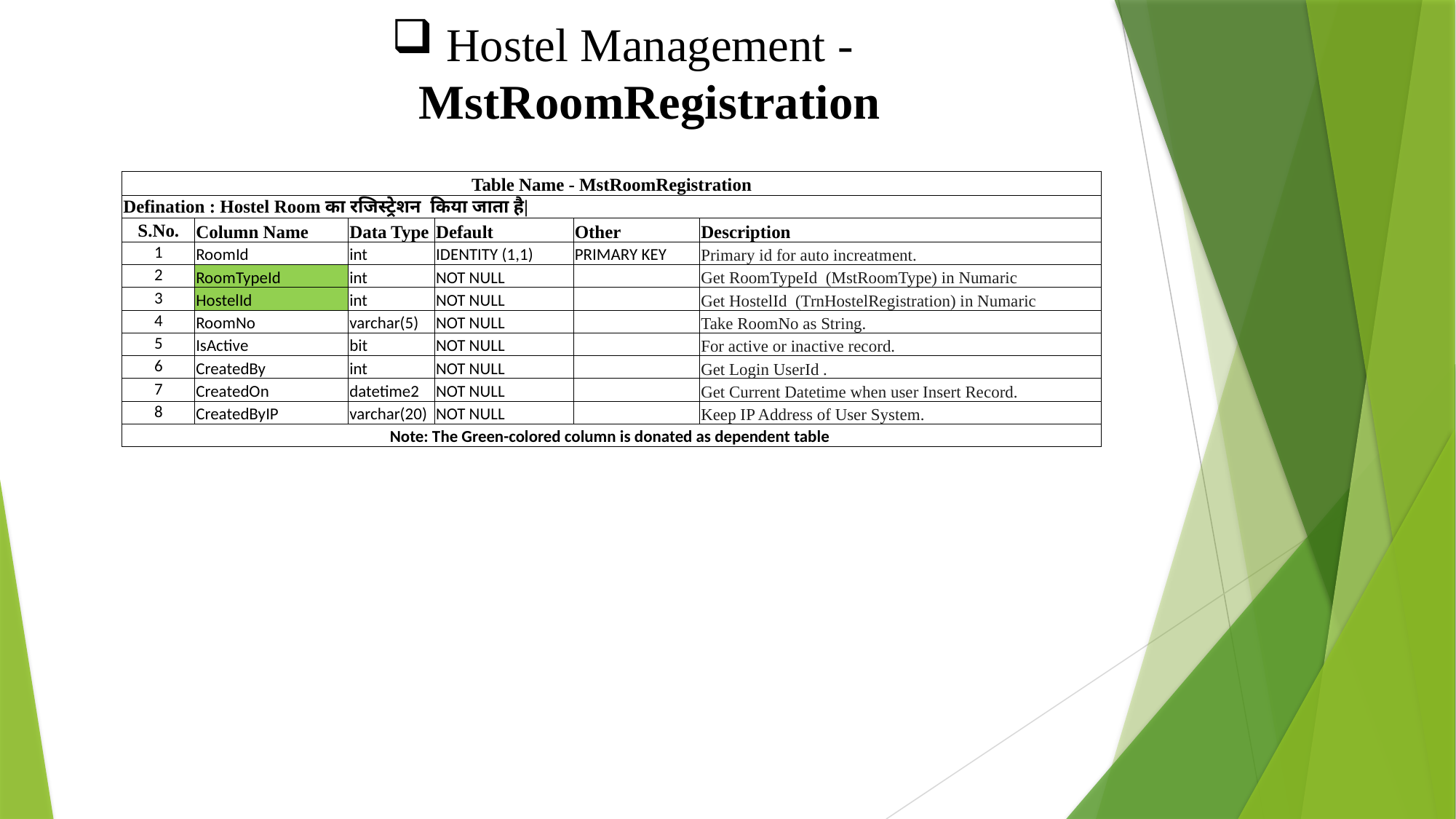

Hostel Management -MstRoomRegistration
| Table Name - MstRoomRegistration |  |  |  |  |  |
| --- | --- | --- | --- | --- | --- |
| Defination : Hostel Room का रजिस्ट्रेशन किया जाता है| |  |  |  |  |  |
| S.No. | Column Name | Data Type | Default | Other | Description |
| 1 | RoomId | int | IDENTITY (1,1) | PRIMARY KEY | Primary id for auto increatment. |
| 2 | RoomTypeId | int | NOT NULL |  | Get RoomTypeId (MstRoomType) in Numaric |
| 3 | HostelId | int | NOT NULL |  | Get HostelId (TrnHostelRegistration) in Numaric |
| 4 | RoomNo | varchar(5) | NOT NULL |  | Take RoomNo as String. |
| 5 | IsActive | bit | NOT NULL |  | For active or inactive record. |
| 6 | CreatedBy | int | NOT NULL |  | Get Login UserId . |
| 7 | CreatedOn | datetime2 | NOT NULL |  | Get Current Datetime when user Insert Record. |
| 8 | CreatedByIP | varchar(20) | NOT NULL |  | Keep IP Address of User System. |
| Note: The Green-colored column is donated as dependent table |  |  |  |  |  |